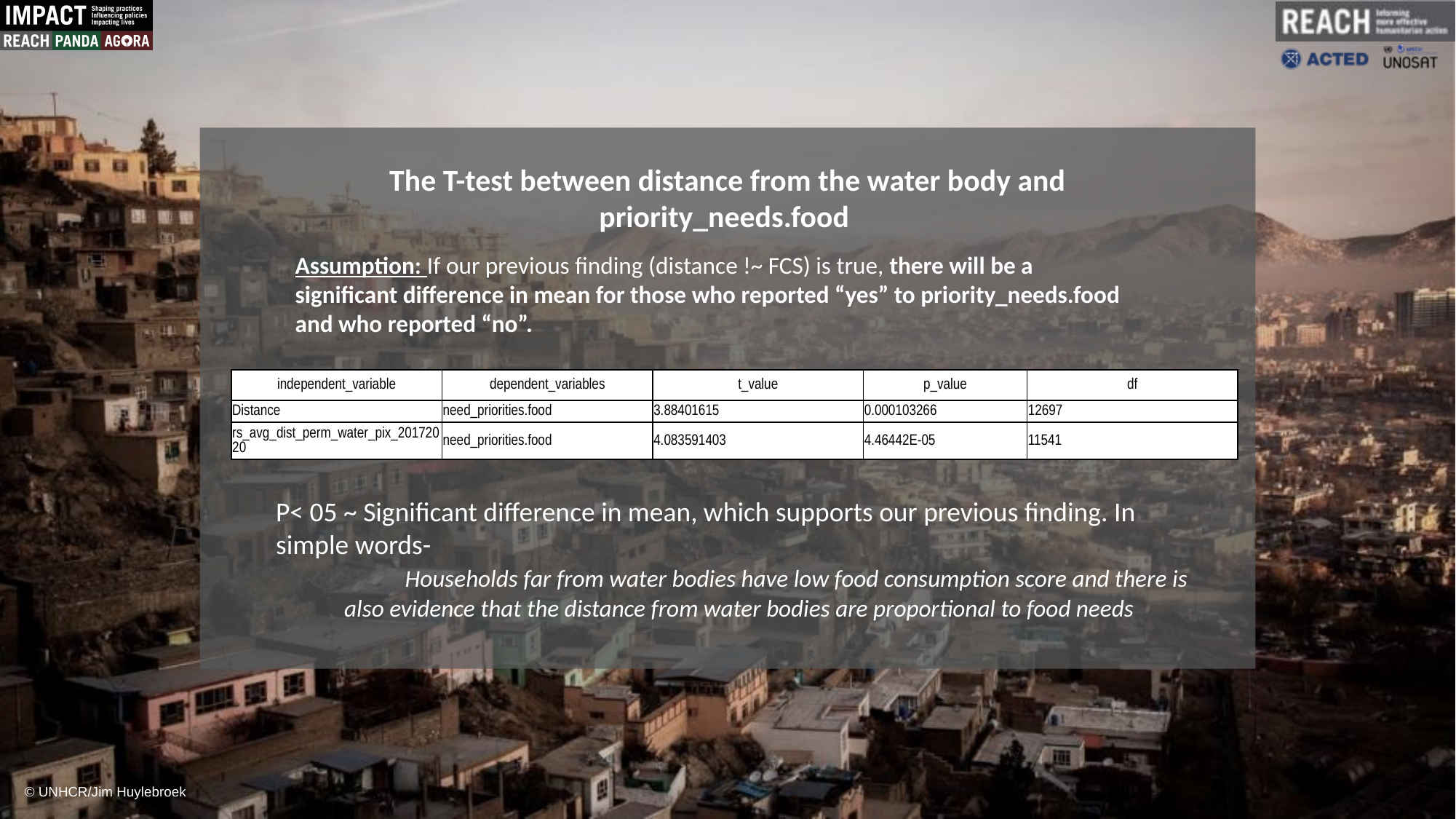

The T-test between distance from the water body and priority_needs.food
Assumption: If our previous finding (distance !~ FCS) is true, there will be a significant difference in mean for those who reported “yes” to priority_needs.food and who reported “no”.
| independent\_variable | dependent\_variables | t\_value | p\_value | df |
| --- | --- | --- | --- | --- |
| Distance | need\_priorities.food | 3.88401615 | 0.000103266 | 12697 |
| rs\_avg\_dist\_perm\_water\_pix\_20172020 | need\_priorities.food | 4.083591403 | 4.46442E-05 | 11541 |
P< 05 ~ Significant difference in mean, which supports our previous finding. In simple words-
	Households far from water bodies have low food consumption score and there is also evidence that the distance from water bodies are proportional to food needs